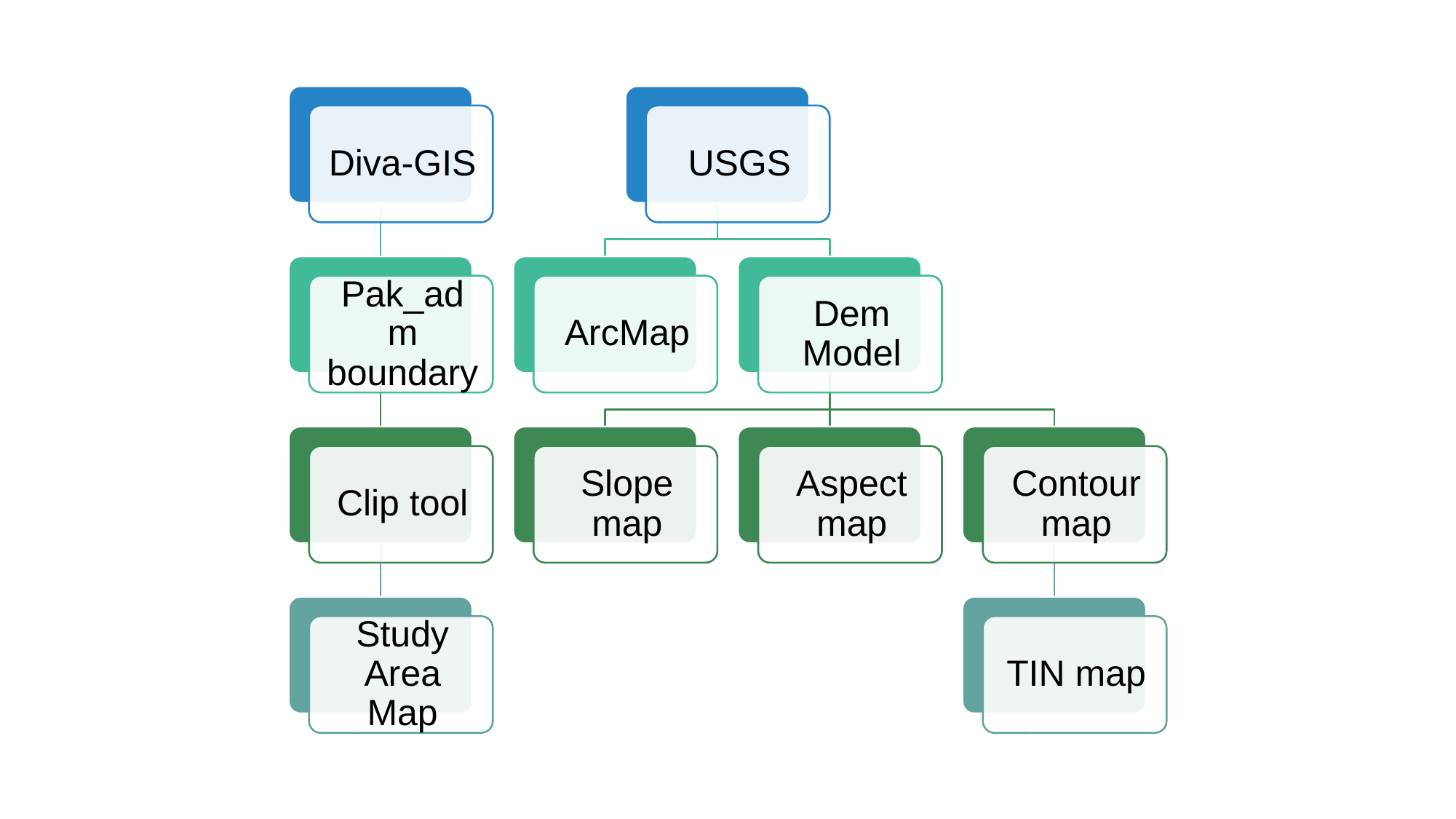

Diva-GIS
Pak_adm boundary
Clip tool
Study Area Map
USGS
ArcMap
Dem Model
Slope map
Aspect map
Contour map
TIN map